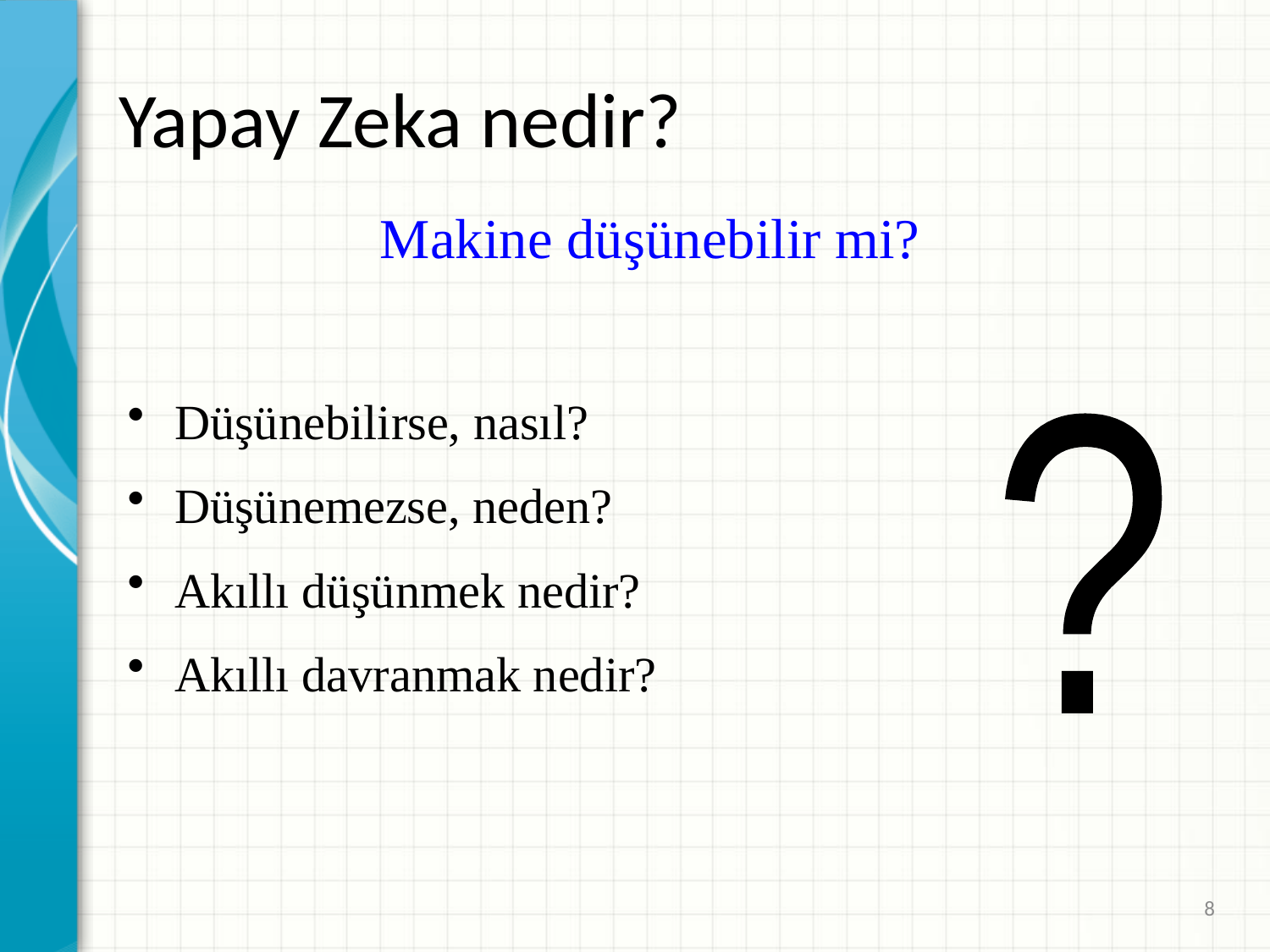

# Yapay Zeka nedir?
Makine düşünebilir mi?

Düşünebilirse, nasıl?
Düşünemezse, neden?
Akıllı düşünmek nedir?
Akıllı davranmak nedir?
?
8